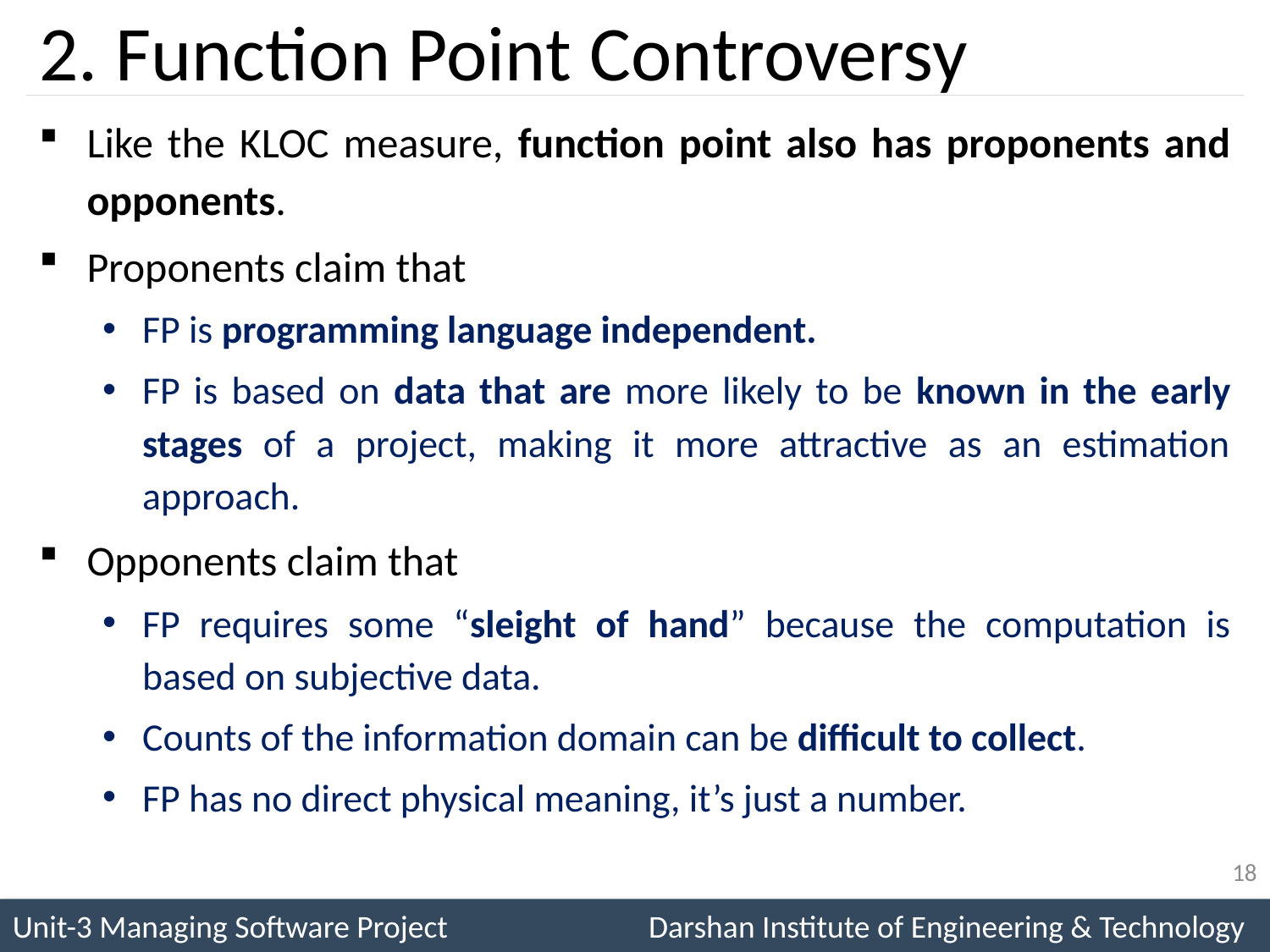

# 2. Function Point Controversy
Like the KLOC measure, function point also has proponents and opponents.
Proponents claim that
FP is programming language independent.
FP is based on data that are more likely to be known in the early stages of a project, making it more attractive as an estimation approach.
Opponents claim that
FP requires some “sleight of hand” because the computation is based on subjective data.
Counts of the information domain can be difficult to collect.
FP has no direct physical meaning, it’s just a number.
18